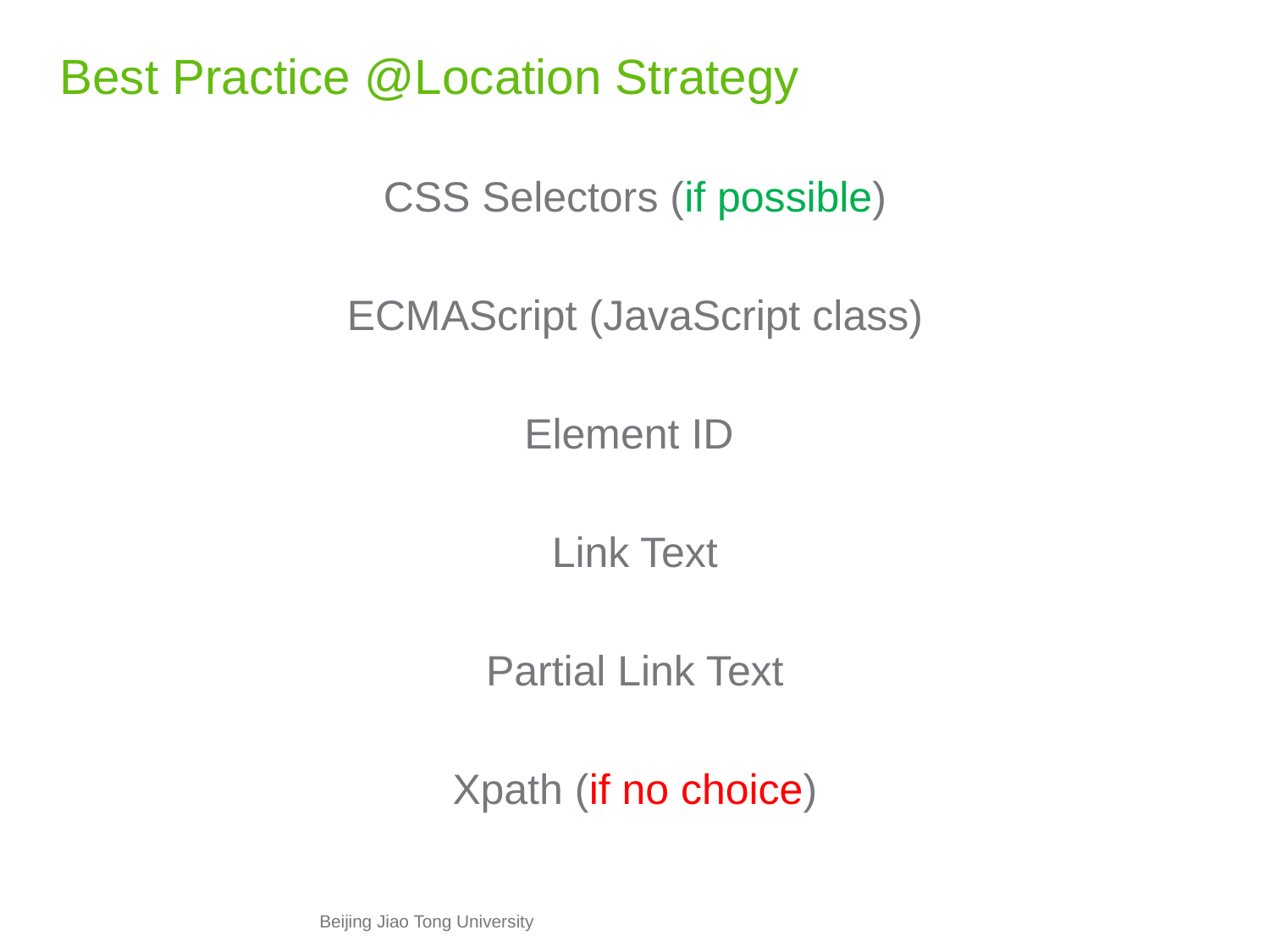

# Best Practice @Location Strategy

CSS Selectors (if possible)

ECMAScript (JavaScript class)

Element ID

Link Text

Partial Link Text

Xpath (if no choice)
Beijing Jiao Tong University